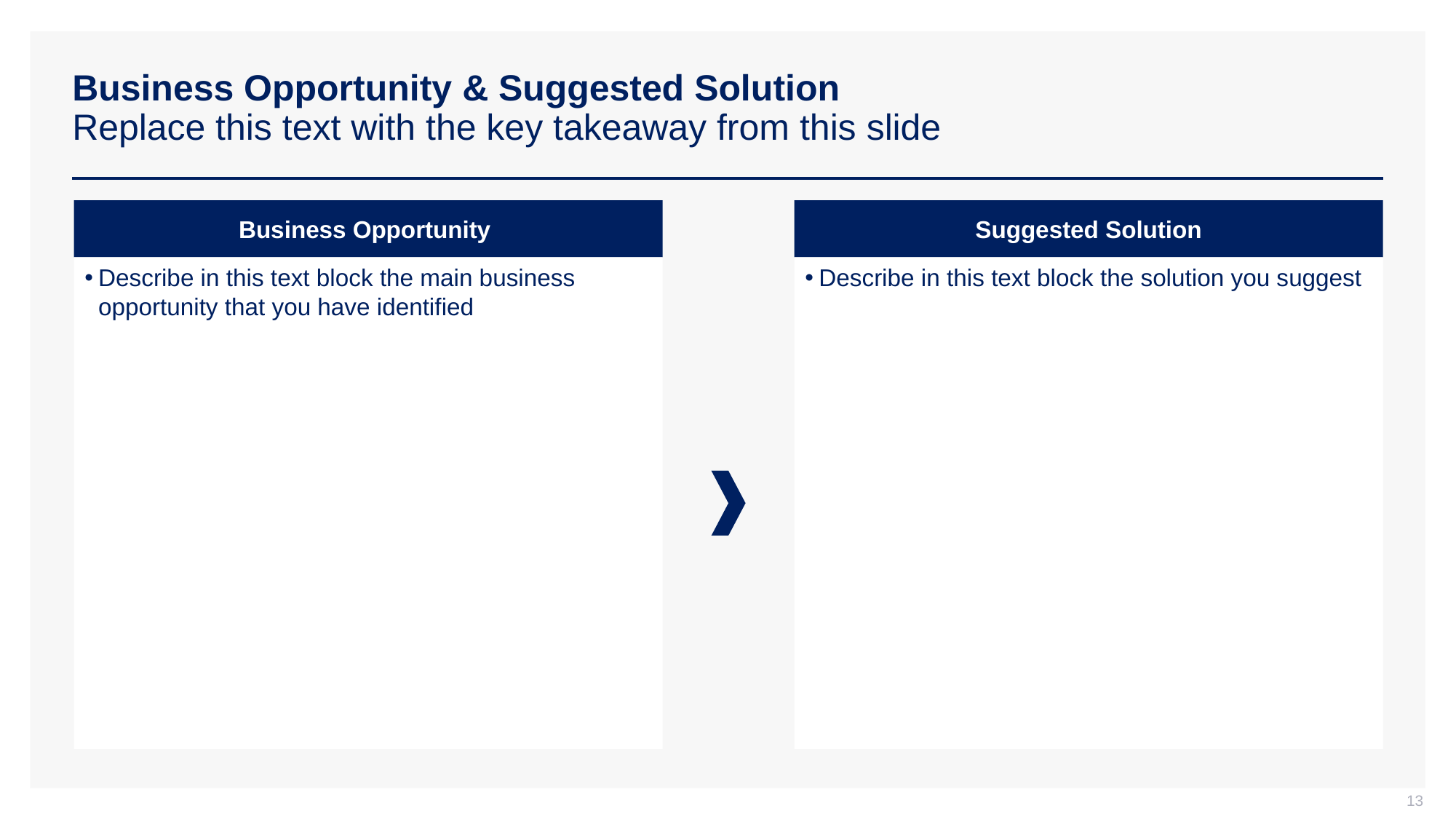

# Business Opportunity & Suggested Solution Replace this text with the key takeaway from this slide
Business Opportunity
Suggested Solution
Describe in this text block the main business opportunity that you have identified
Describe in this text block the solution you suggest

13